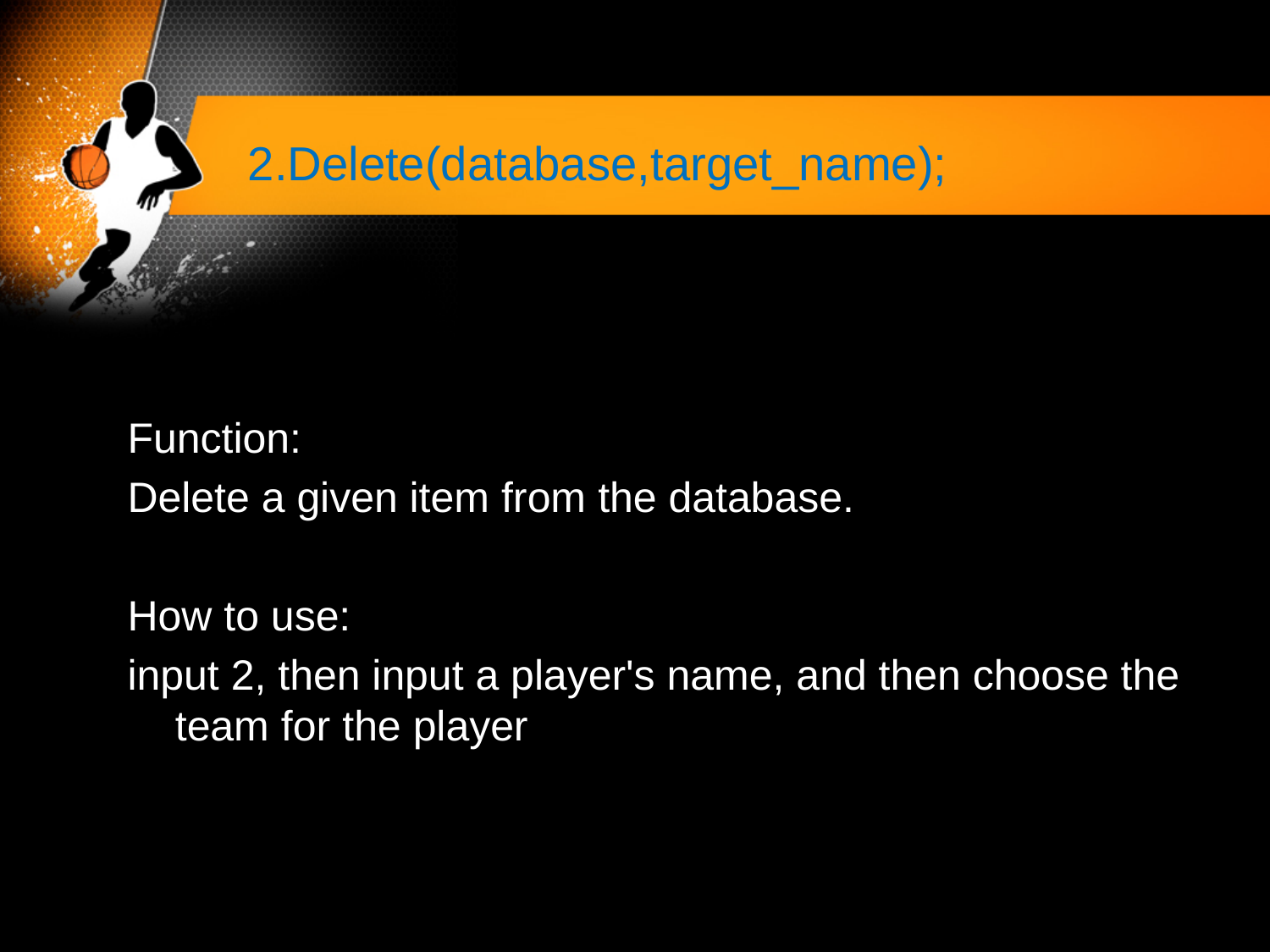

# 2.Delete(database,target_name);

Function:
Delete a given item from the database.

How to use:
input 2, then input a player's name, and then choose the team for the player